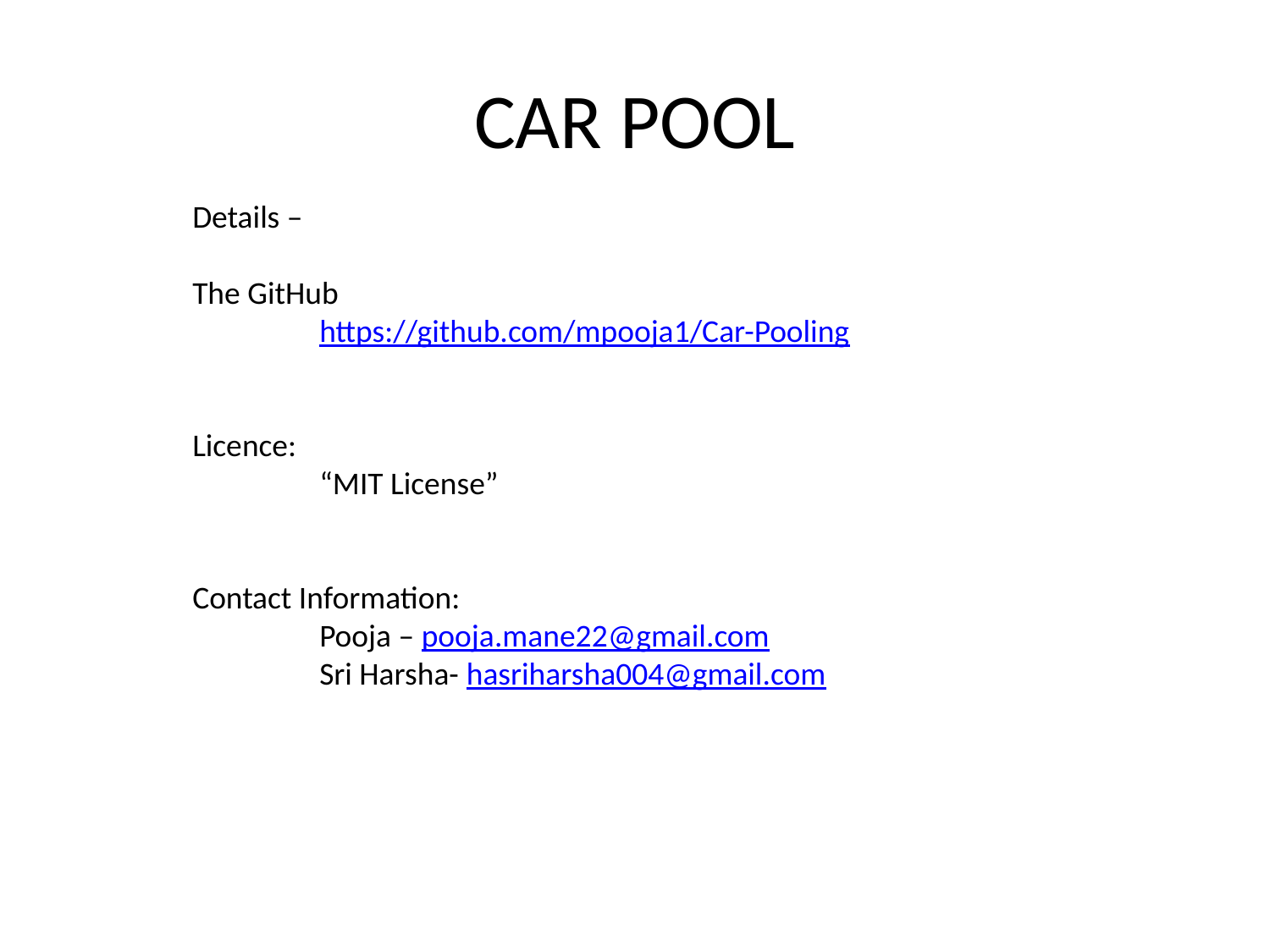

# CAR POOL
Details –

The GitHub
	https://github.com/mpooja1/Car-Pooling

Licence:
	“MIT License”

Contact Information:
	Pooja – pooja.mane22@gmail.com
	Sri Harsha- hasriharsha004@gmail.com